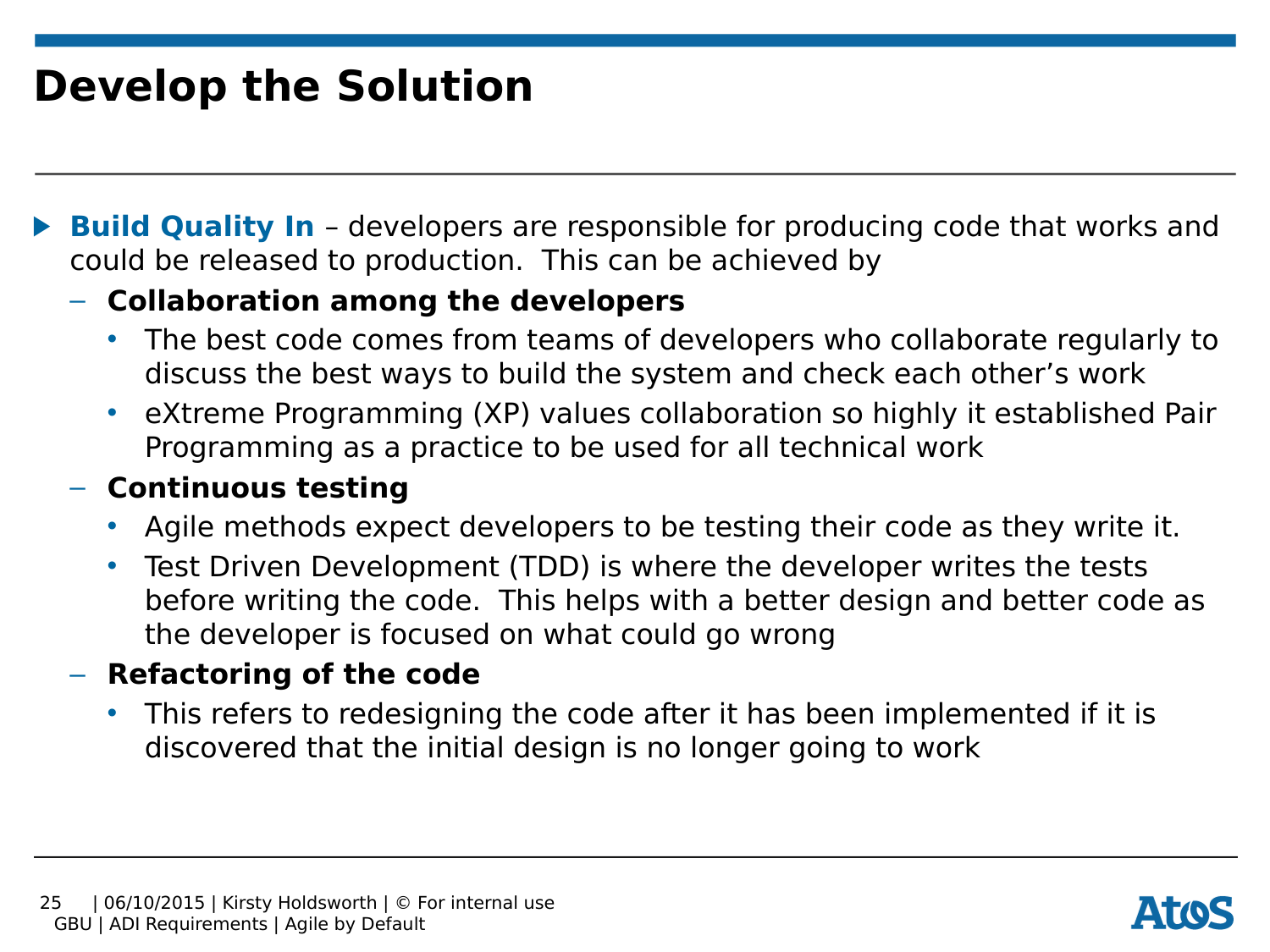

# Develop the Solution
Build Quality In – developers are responsible for producing code that works and could be released to production.  This can be achieved by
Collaboration among the developers
The best code comes from teams of developers who collaborate regularly to discuss the best ways to build the system and check each other’s work
eXtreme Programming (XP) values collaboration so highly it established Pair Programming as a practice to be used for all technical work
Continuous testing
Agile methods expect developers to be testing their code as they write it.
Test Driven Development (TDD) is where the developer writes the tests before writing the code.  This helps with a better design and better code as the developer is focused on what could go wrong
Refactoring of the code
This refers to redesigning the code after it has been implemented if it is discovered that the initial design is no longer going to work

25